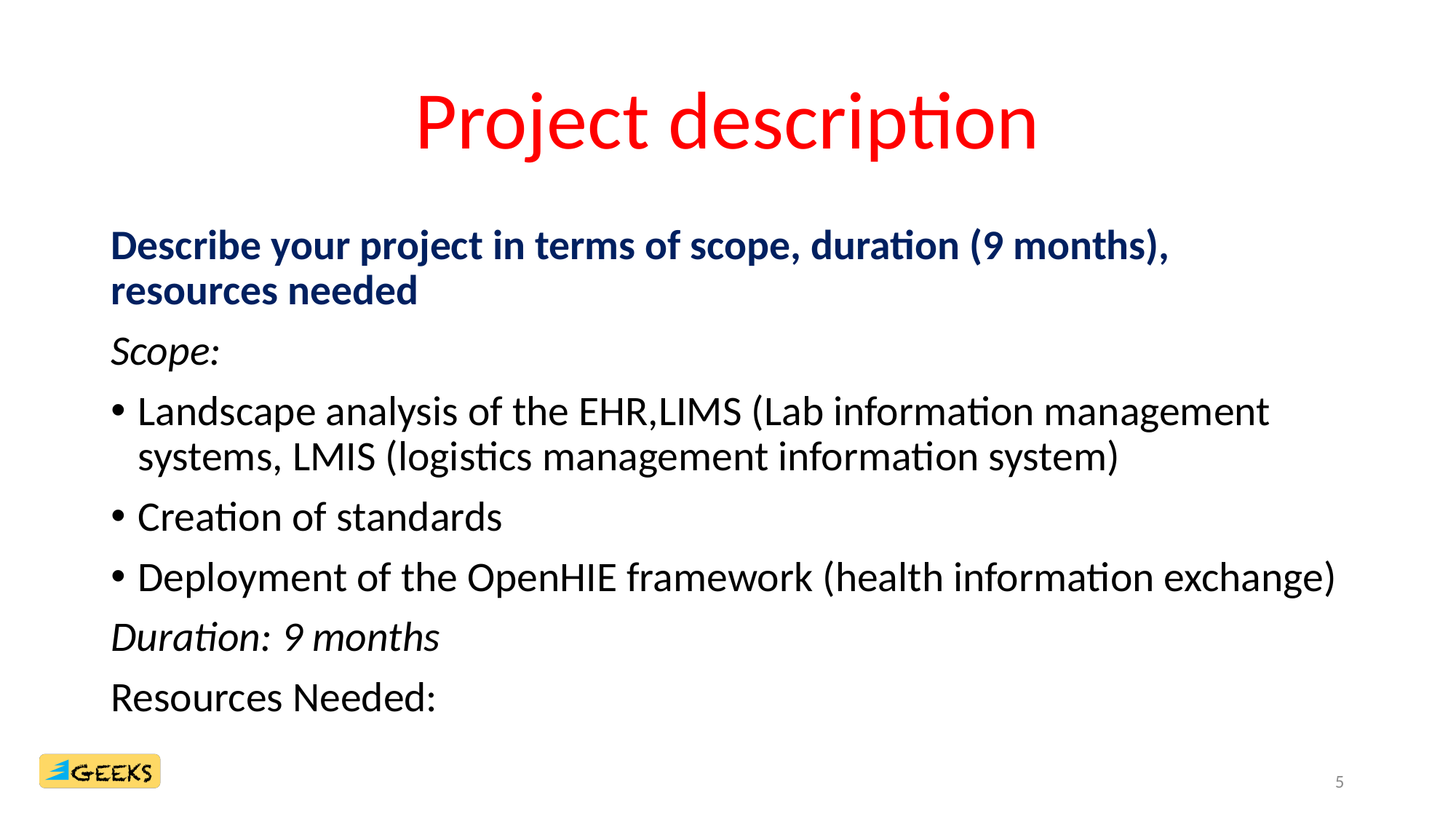

# Project description
Describe your project in terms of scope, duration (9 months), resources needed
Scope:
Landscape analysis of the EHR,LIMS (Lab information management systems, LMIS (logistics management information system)
Creation of standards
Deployment of the OpenHIE framework (health information exchange)
Duration: 9 months
Resources Needed:

5